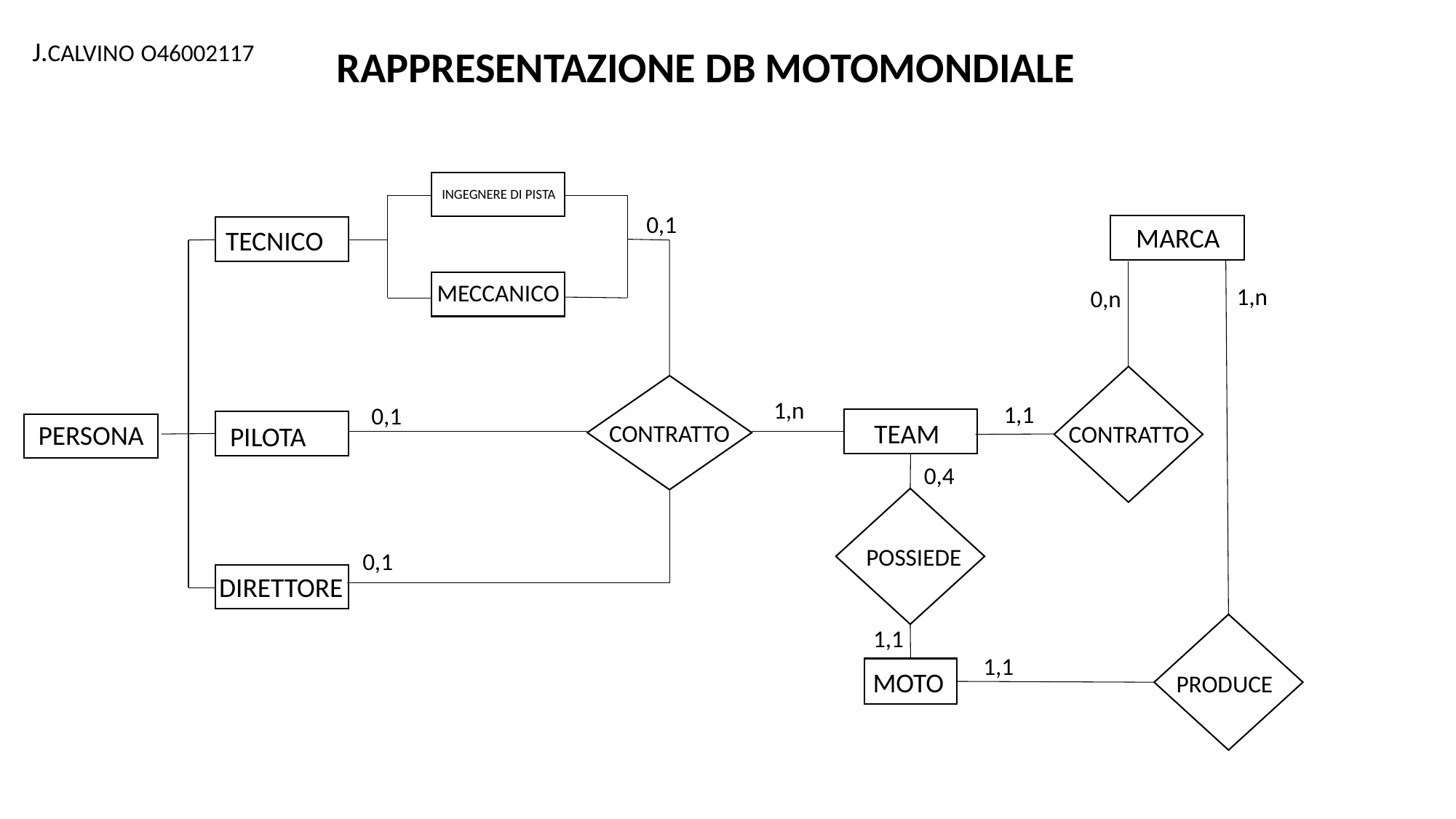

J.CALVINO O46002117
RAPPRESENTAZIONE DB MOTOMONDIALE

INGEGNERE DI PISTA
0,1
MARCA

TECNICO
MECCANICO

1,n
0,n

1,n
1,1
0,1

TEAM
PERSONA
CONTRATTO
CONTRATTO

PILOTA
0,4

POSSIEDE
0,1
DIRETTORE

1,1
1,1

MOTO
PRODUCE